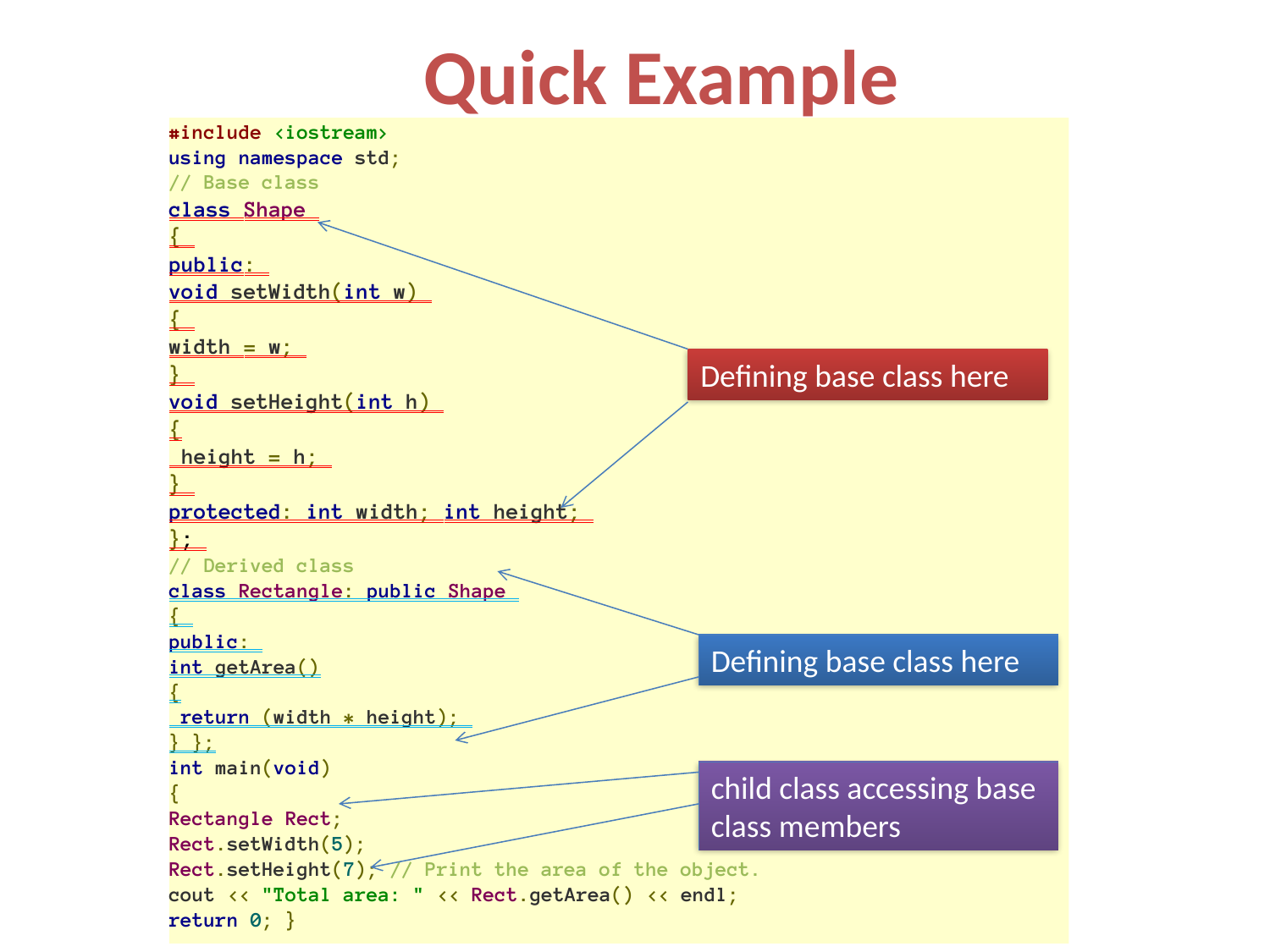

Quick Example
#include <iostream>
using namespace std;
// Base class
class Shape
{
public:
void setWidth(int w)
{
width = w;
}
void setHeight(int h)
{
 height = h;
}
protected: int width; int height;
};
// Derived class
class Rectangle: public Shape
{
public:
int getArea()
{
 return (width * height);
} };
int main(void)
{
Rectangle Rect;
Rect.setWidth(5);
Rect.setHeight(7); // Print the area of the object.
cout << "Total area: " << Rect.getArea() << endl;
return 0; }
Defining base class here
Defining base class here
child class accessing base class members